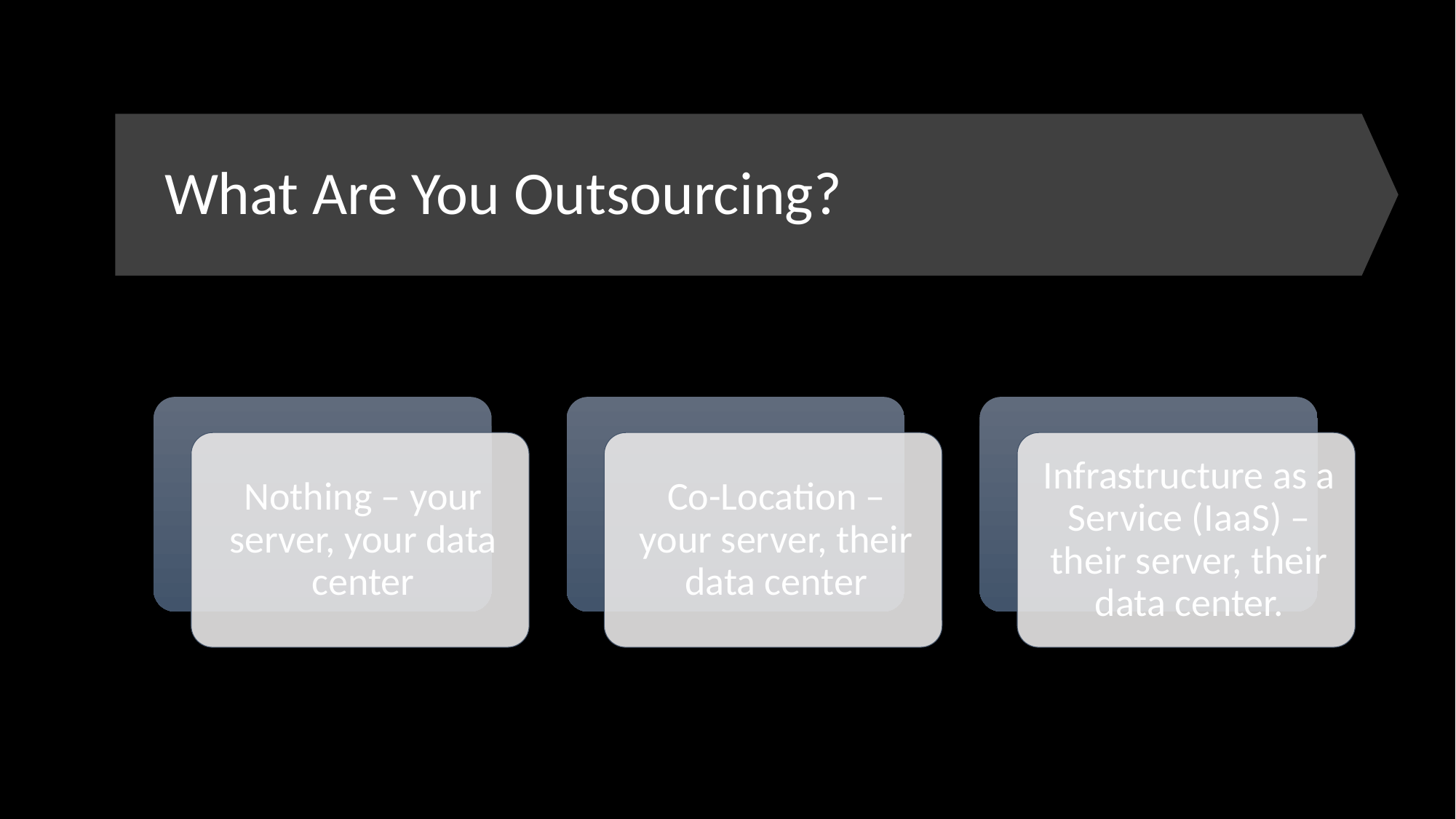

# What Are You Outsourcing?
Nothing – your server, your data center
Co-Location – your server, their data center
Infrastructure as a Service (IaaS) – their server, their data center.